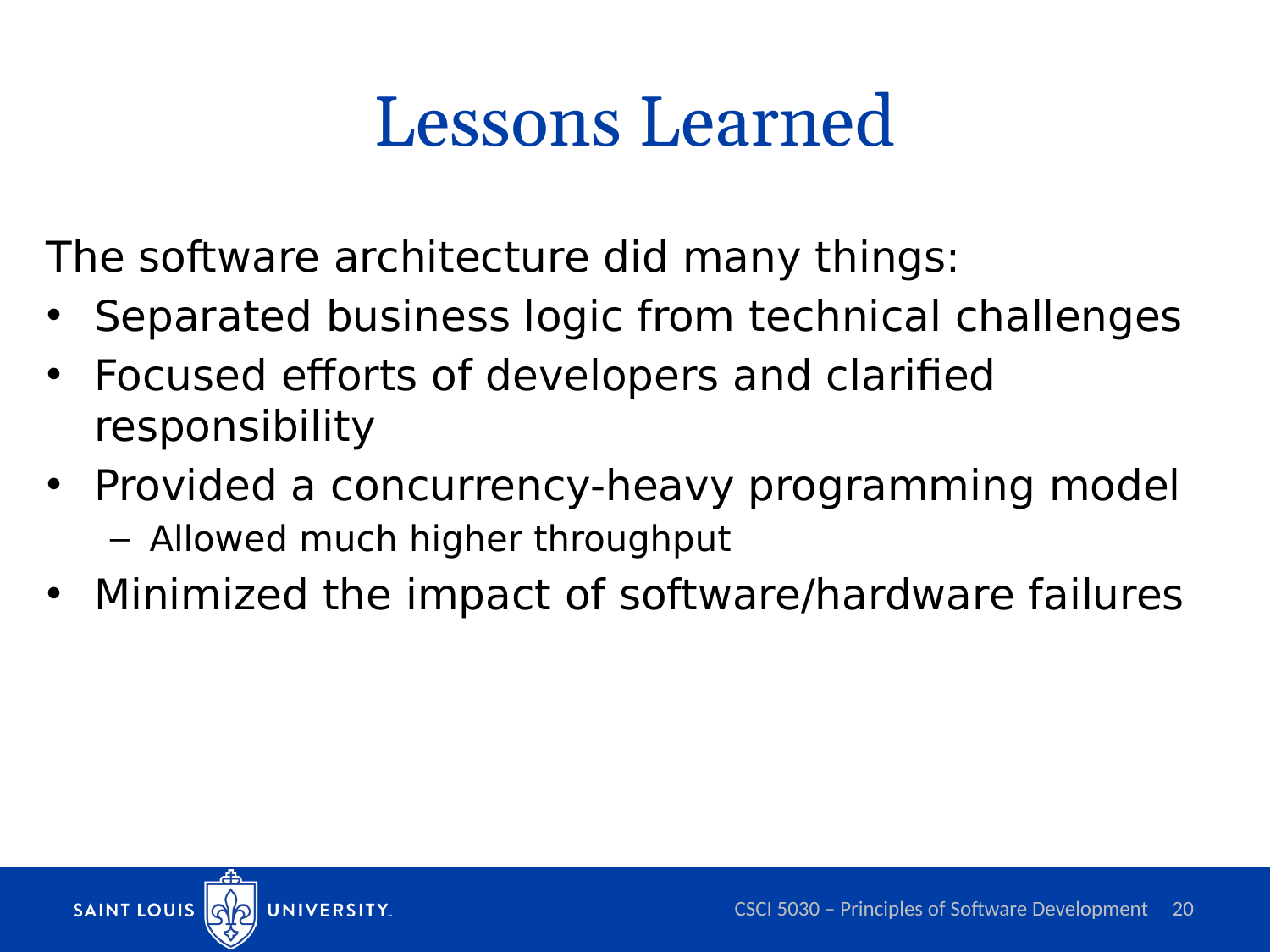

# Lessons Learned
The software architecture did many things:
Separated business logic from technical challenges
Focused efforts of developers and clarified responsibility
Provided a concurrency-heavy programming model
Allowed much higher throughput
Minimized the impact of software/hardware failures
CSCI 5030 – Principles of Software Development
20